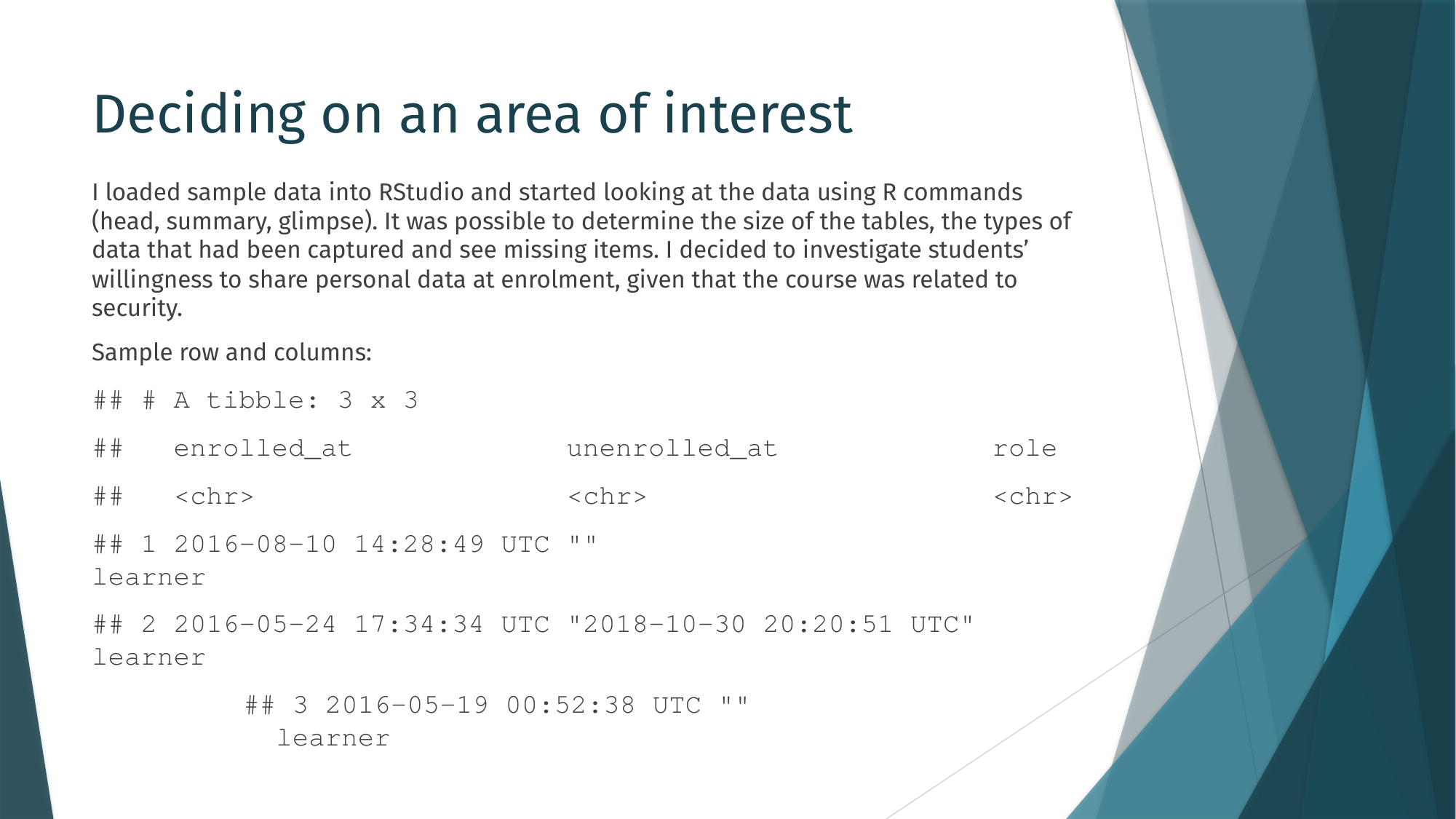

# Deciding on an area of interest
I loaded sample data into RStudio and started looking at the data using R commands (head, summary, glimpse). It was possible to determine the size of the tables, the types of data that had been captured and see missing items. I decided to investigate students’ willingness to share personal data at enrolment, given that the course was related to security.
Sample row and columns:
## # A tibble: 3 x 3
##   enrolled_at             unenrolled_at             role
##   <chr>                   <chr>                     <chr>
## 1 2016-08-10 14:28:49 UTC ""                        learner
## 2 2016-05-24 17:34:34 UTC "2018-10-30 20:20:51 UTC" learner
## 3 2016-05-19 00:52:38 UTC ""                        learner